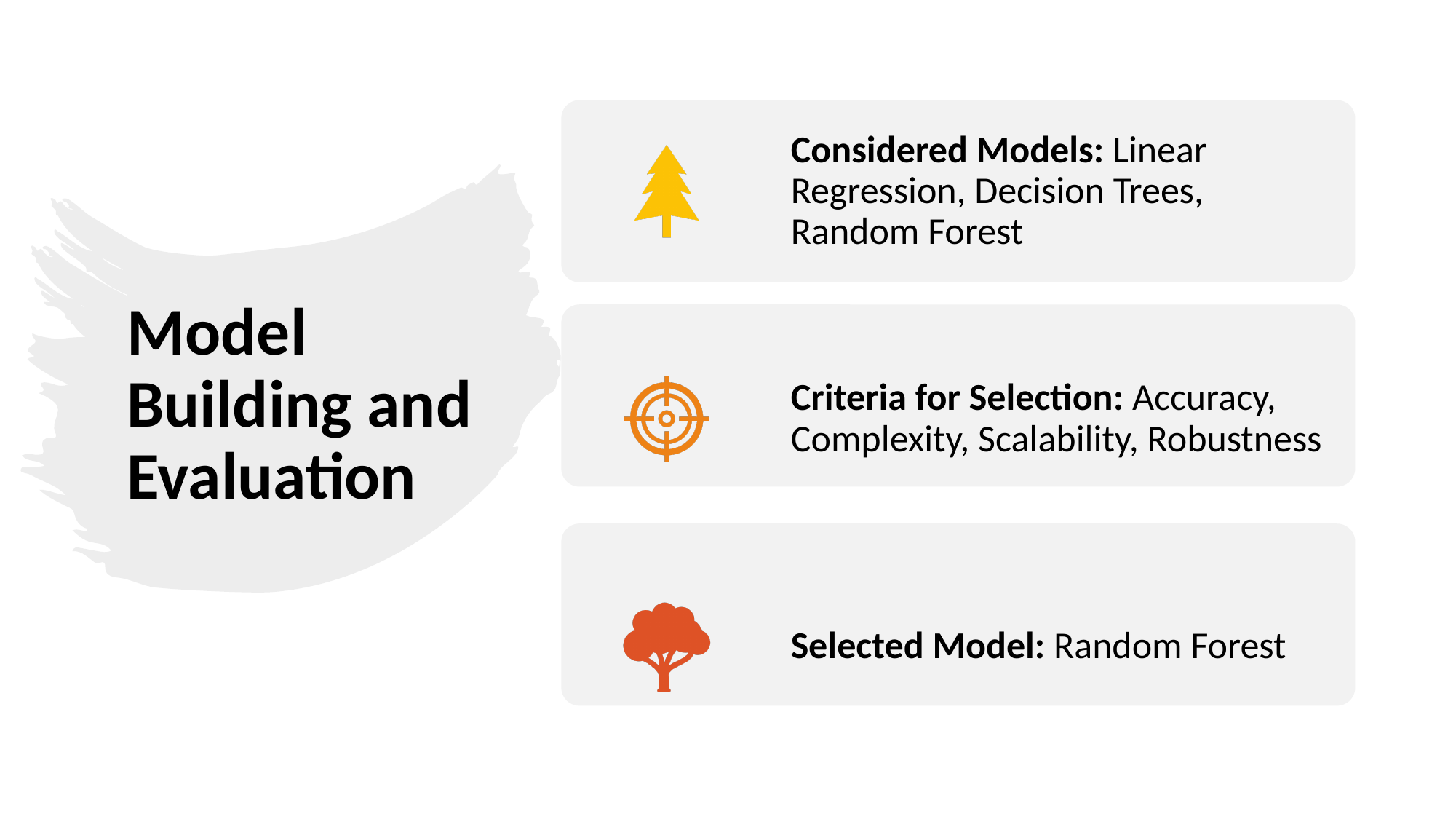

Considered Models: Linear Regression, Decision Trees, Random Forest
Criteria for Selection: Accuracy, Complexity, Scalability, Robustness
Selected Model: Random Forest
# Model Building and Evaluation